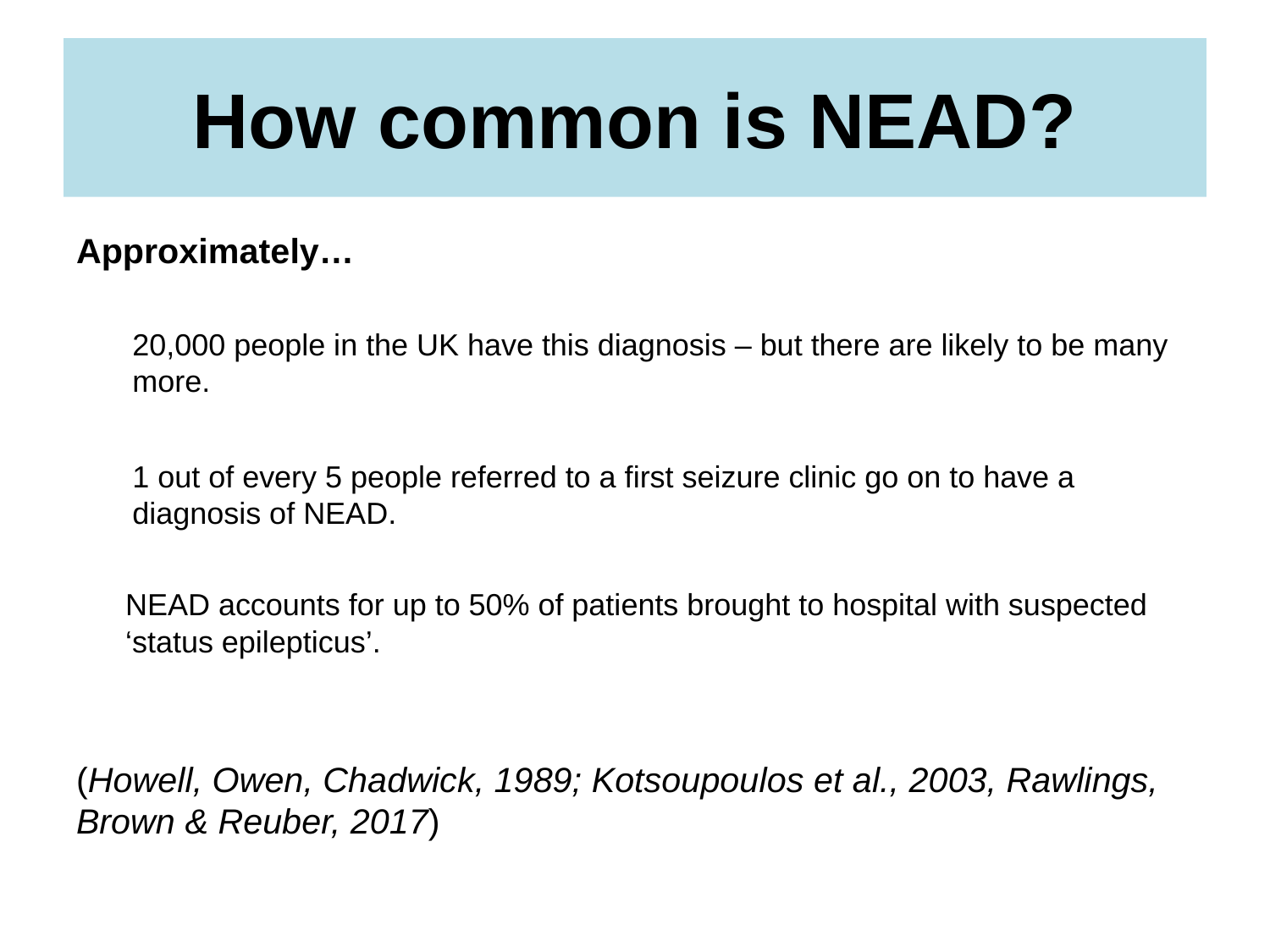

# How common is NEAD?
Approximately…

20,000 people in the UK have this diagnosis – but there are likely to be many more.

1 out of every 5 people referred to a first seizure clinic go on to have a diagnosis of NEAD.

NEAD accounts for up to 50% of patients brought to hospital with suspected ‘status epilepticus’.

(Howell, Owen, Chadwick, 1989; Kotsoupoulos et al., 2003, Rawlings, Brown & Reuber, 2017)